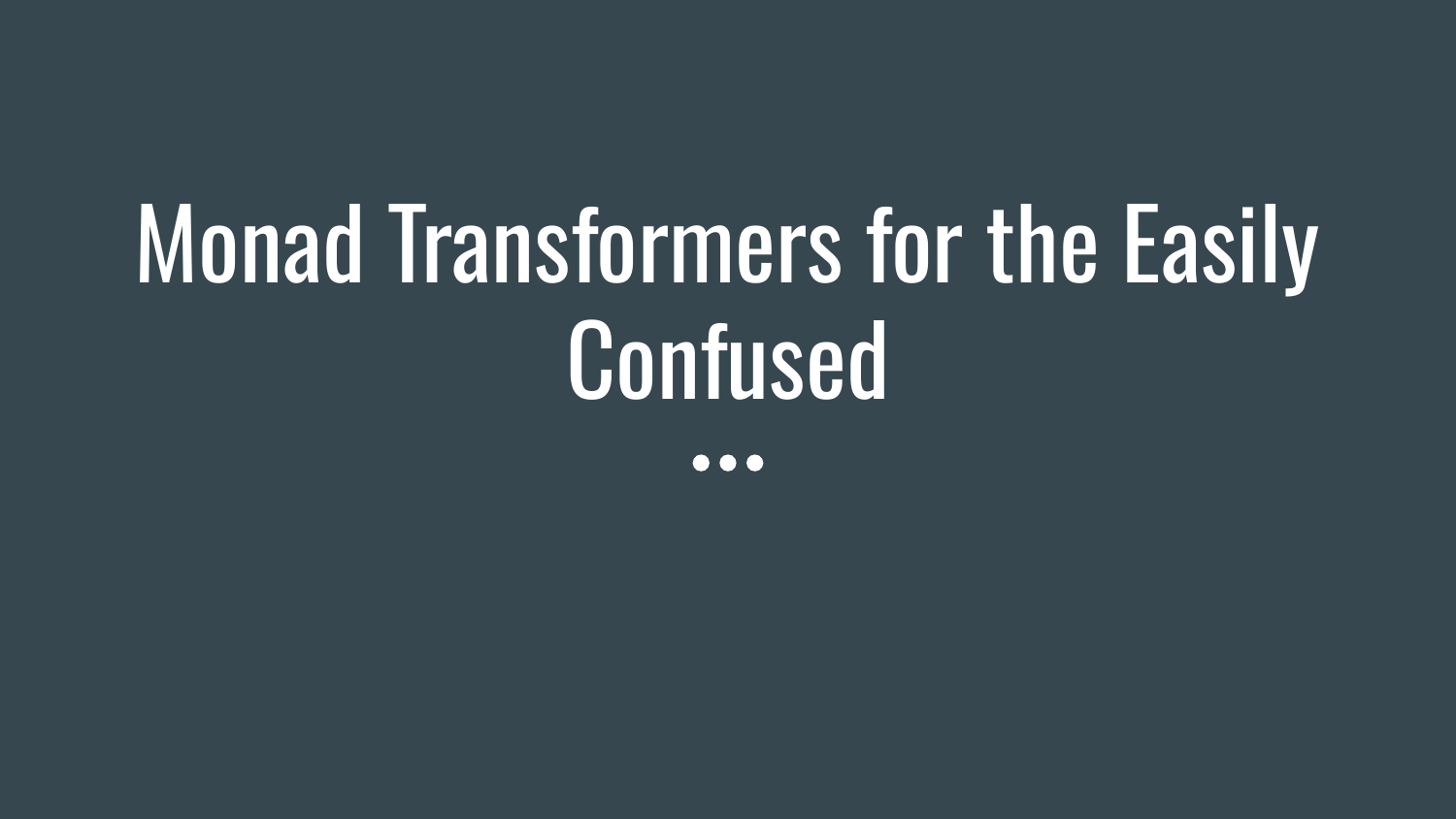

# Monad Transformers for the Easily Confused